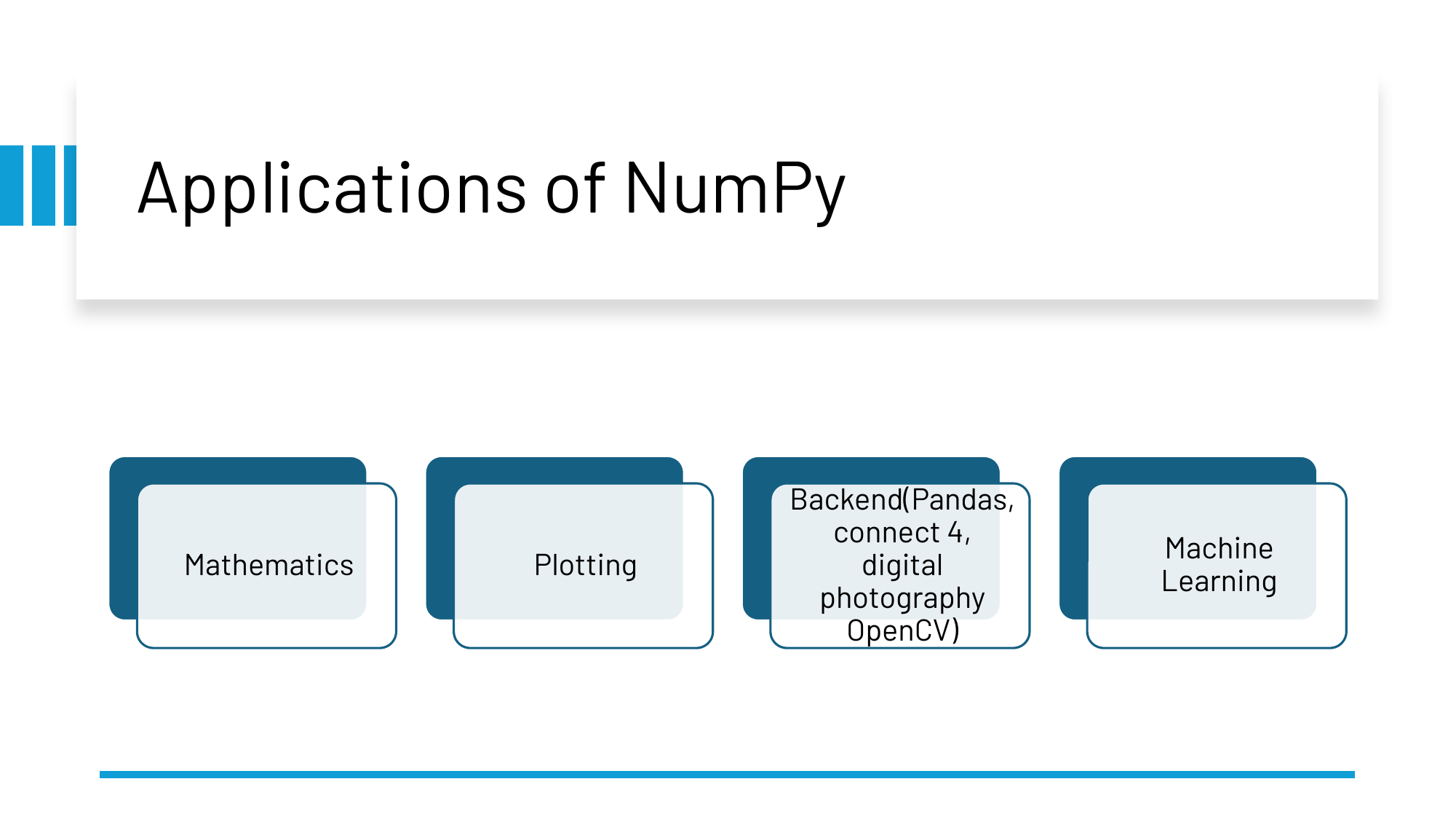

Applications of NumPy

Mathematics
Plotting
Backend(Pandas, connect 4, digital photography OpenCV)
Machine Learning